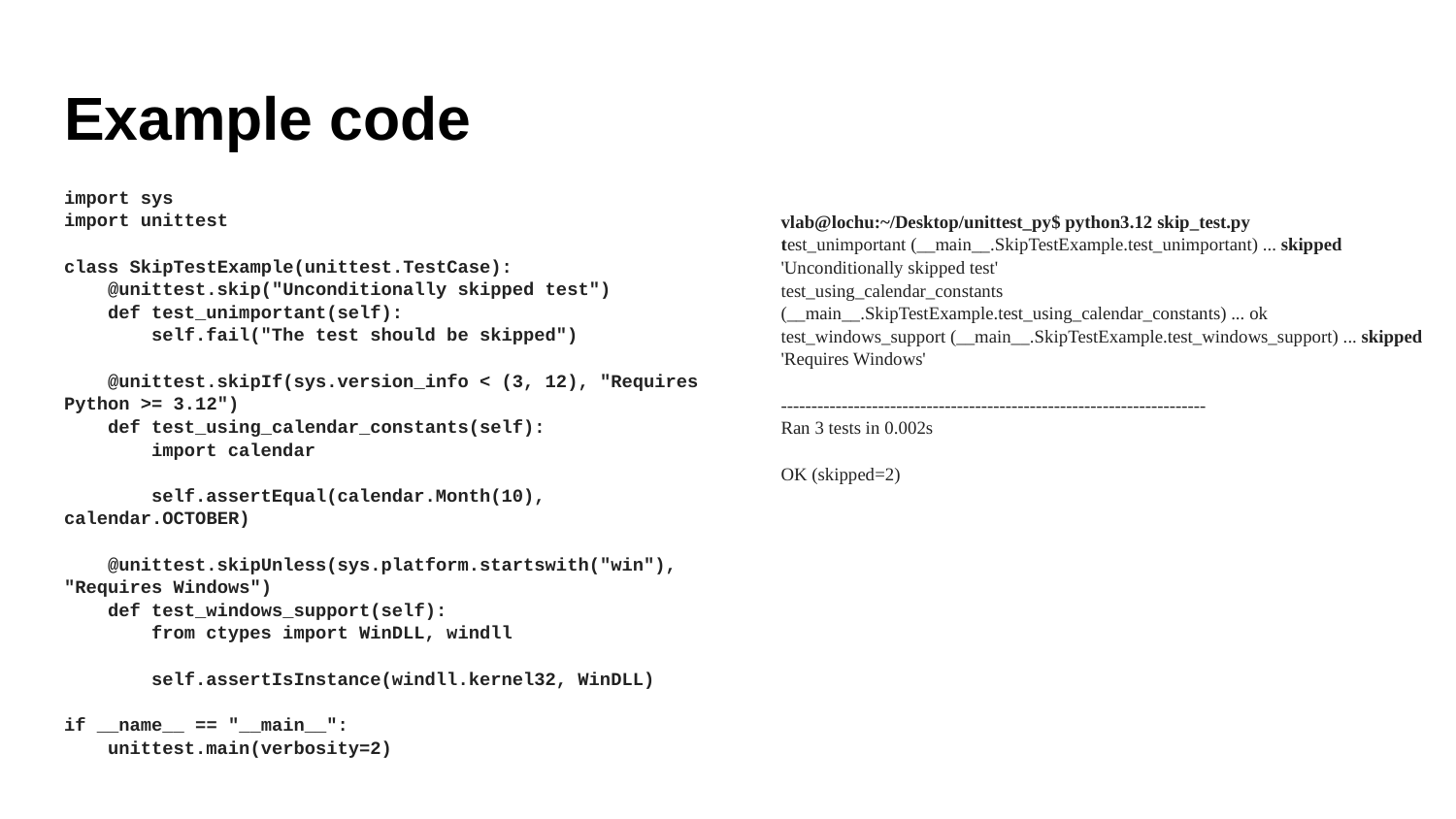

# Example code
import sys
import unittest

class SkipTestExample(unittest.TestCase):
    @unittest.skip("Unconditionally skipped test")
    def test_unimportant(self):
        self.fail("The test should be skipped")

    @unittest.skipIf(sys.version_info < (3, 12), "Requires Python >= 3.12")
    def test_using_calendar_constants(self):
        import calendar

        self.assertEqual(calendar.Month(10), calendar.OCTOBER)

    @unittest.skipUnless(sys.platform.startswith("win"), "Requires Windows")
    def test_windows_support(self):
        from ctypes import WinDLL, windll

        self.assertIsInstance(windll.kernel32, WinDLL)

if __name__ == "__main__":
    unittest.main(verbosity=2)

vlab@lochu:~/Desktop/unittest_py$ python3.12 skip_test.py
test_unimportant (__main__.SkipTestExample.test_unimportant) ... skipped 'Unconditionally skipped test'
test_using_calendar_constants (__main__.SkipTestExample.test_using_calendar_constants) ... ok
test_windows_support (__main__.SkipTestExample.test_windows_support) ... skipped 'Requires Windows'

----------------------------------------------------------------------
Ran 3 tests in 0.002s

OK (skipped=2)